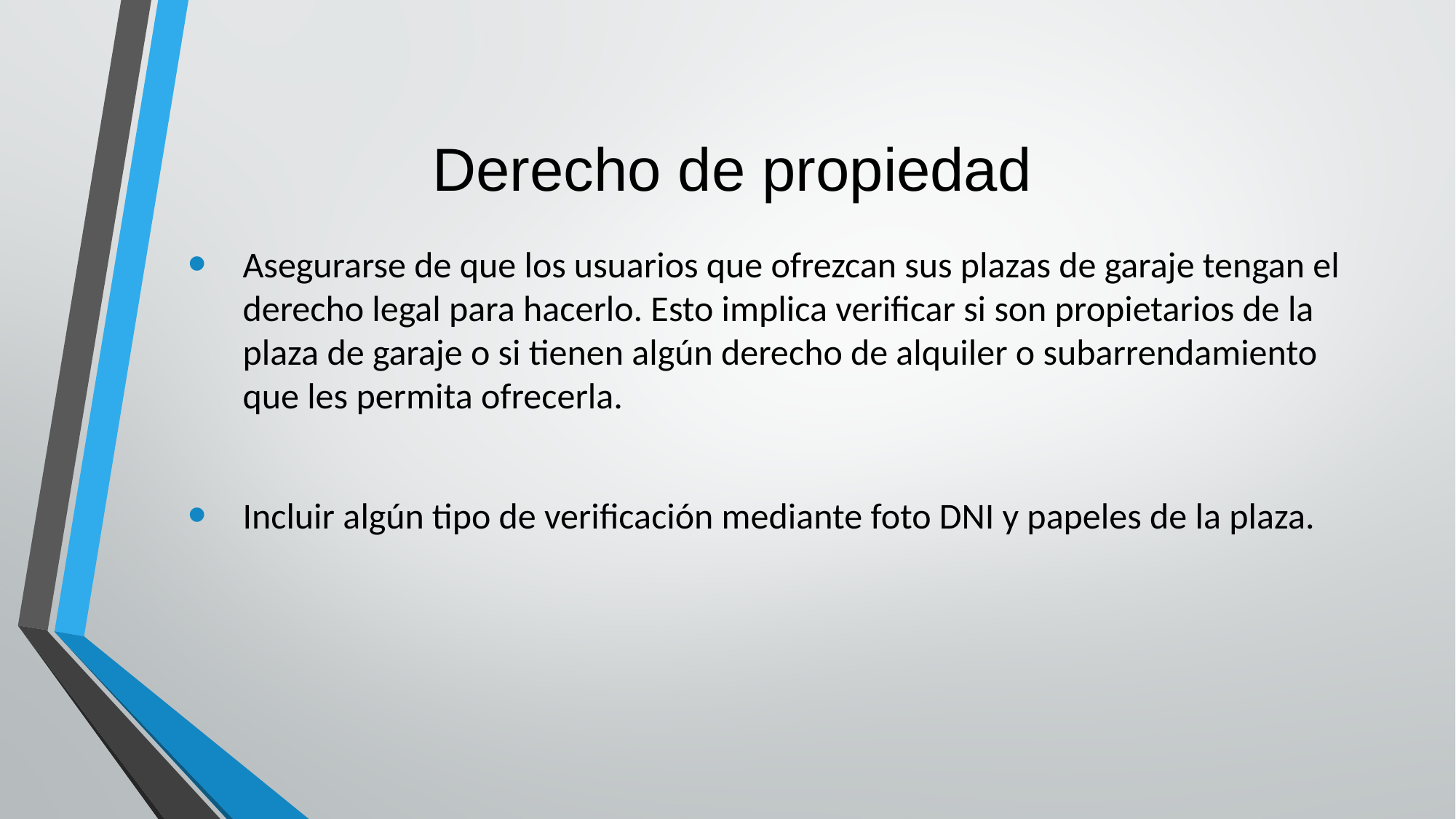

# Derecho de propiedad
Asegurarse de que los usuarios que ofrezcan sus plazas de garaje tengan el derecho legal para hacerlo. Esto implica verificar si son propietarios de la plaza de garaje o si tienen algún derecho de alquiler o subarrendamiento que les permita ofrecerla.

Incluir algún tipo de verificación mediante foto DNI y papeles de la plaza.